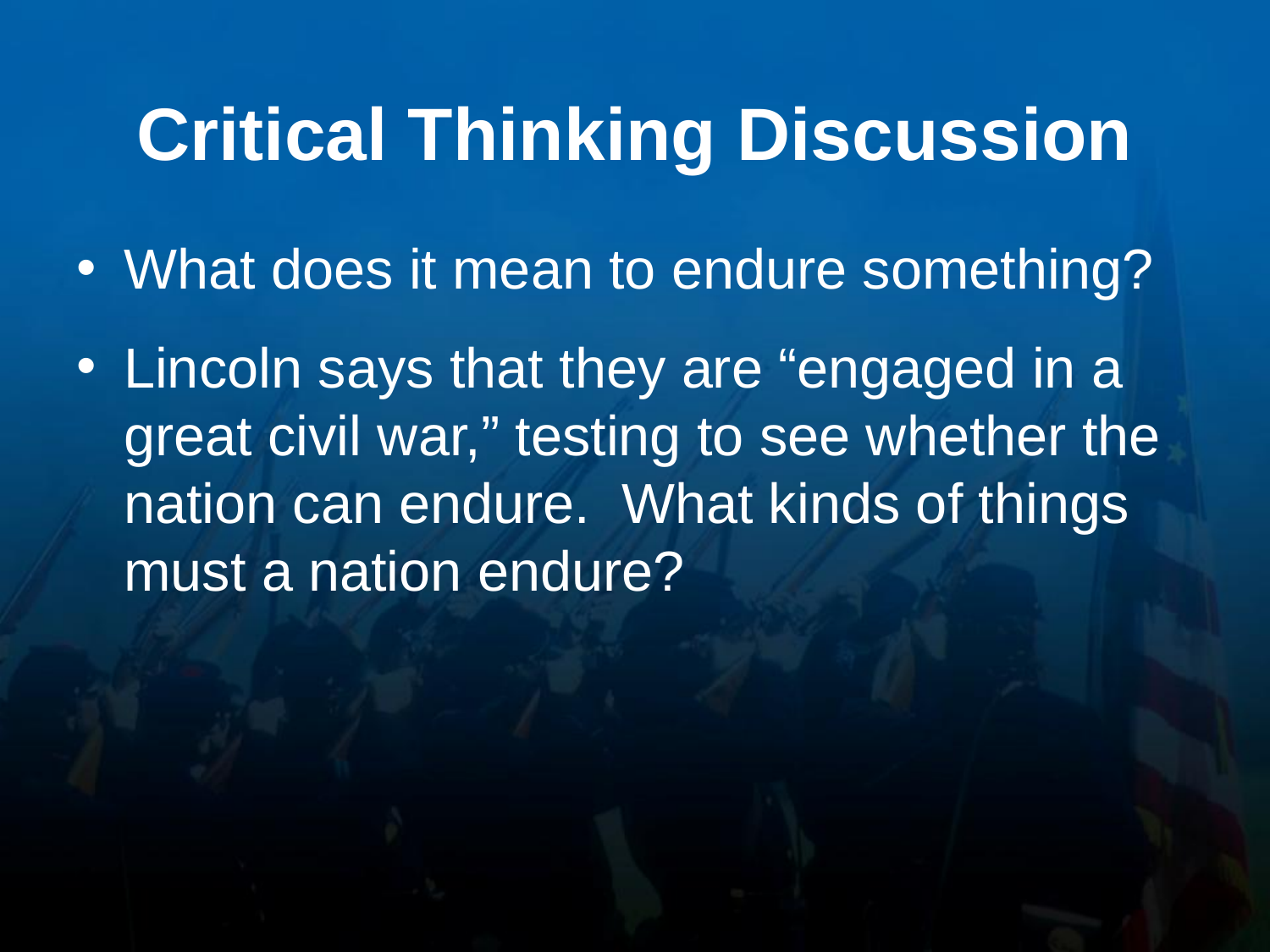

# Critical Thinking Discussion
What does it mean to endure something?

Lincoln says that they are “engaged in a great civil war,” testing to see whether the nation can endure.  What kinds of things must a nation endure?